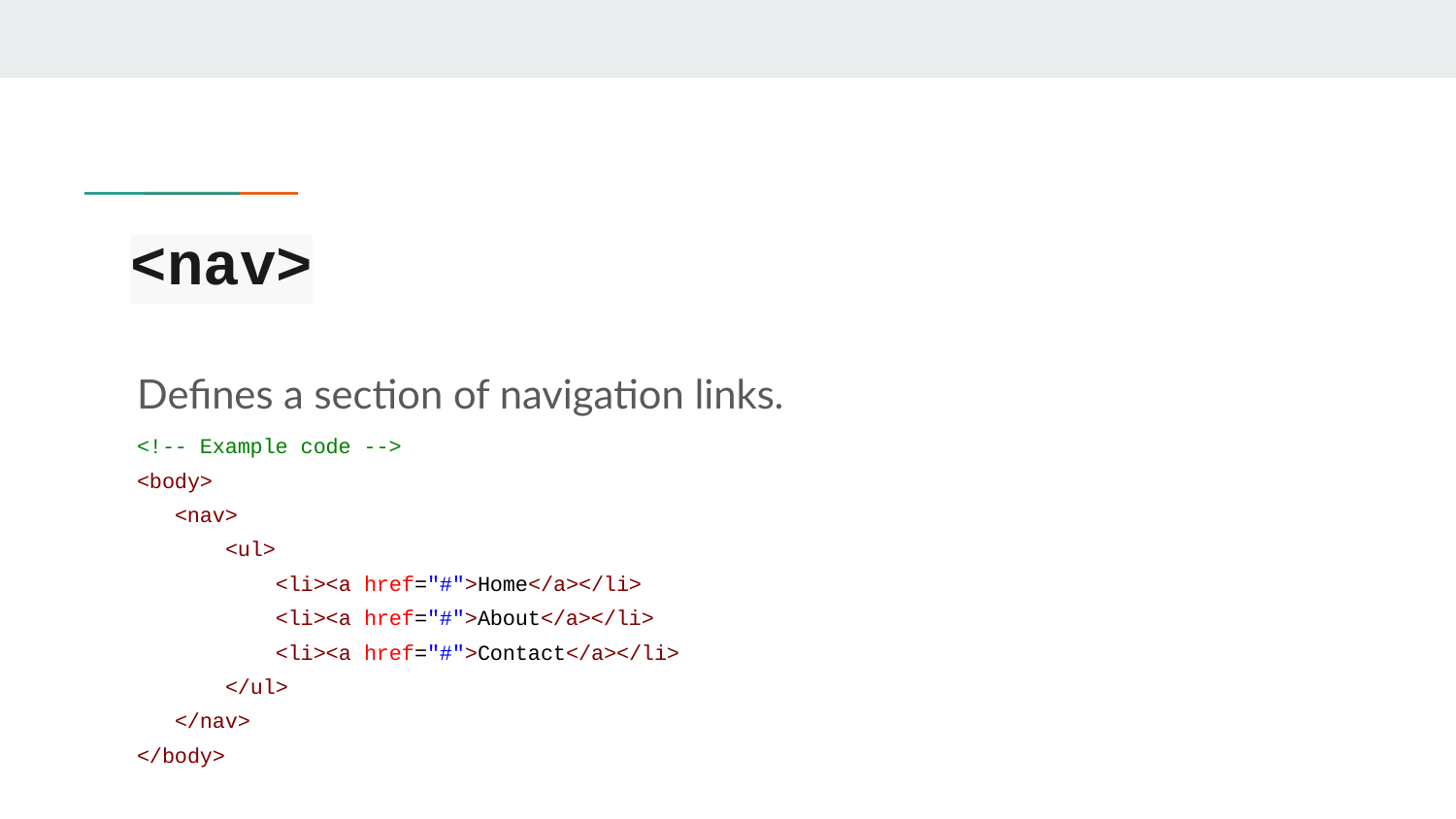

# <nav>
Defines a section of navigation links.
<!-- Example code -->
<body>
   <nav>
       <ul>
           <li><a href="#">Home</a></li>
           <li><a href="#">About</a></li>
           <li><a href="#">Contact</a></li>
       </ul>
   </nav>
</body>